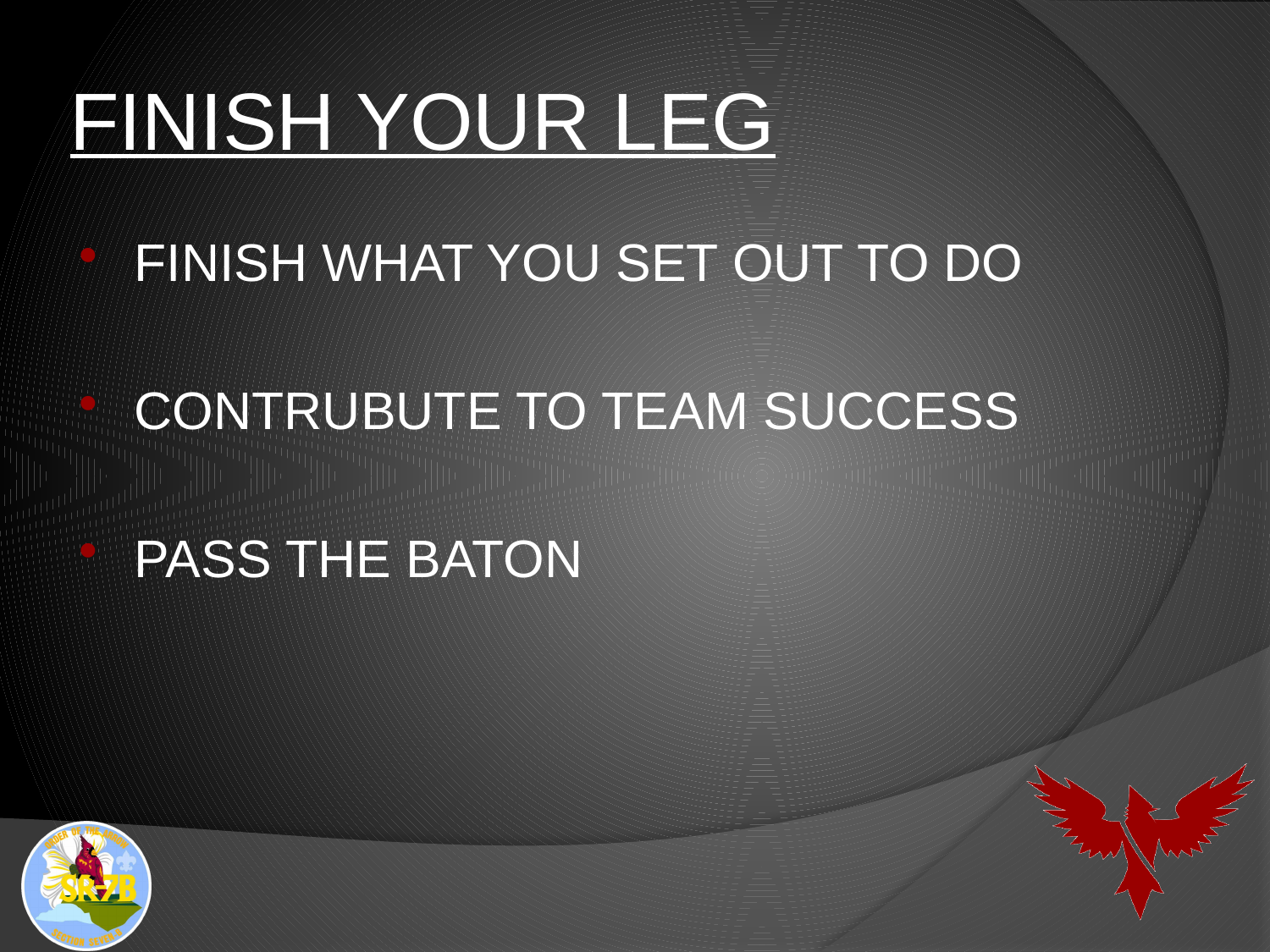

# FINISH YOUR LEG
FINISH WHAT YOU SET OUT TO DO

CONTRUBUTE TO TEAM SUCCESS

PASS THE BATON